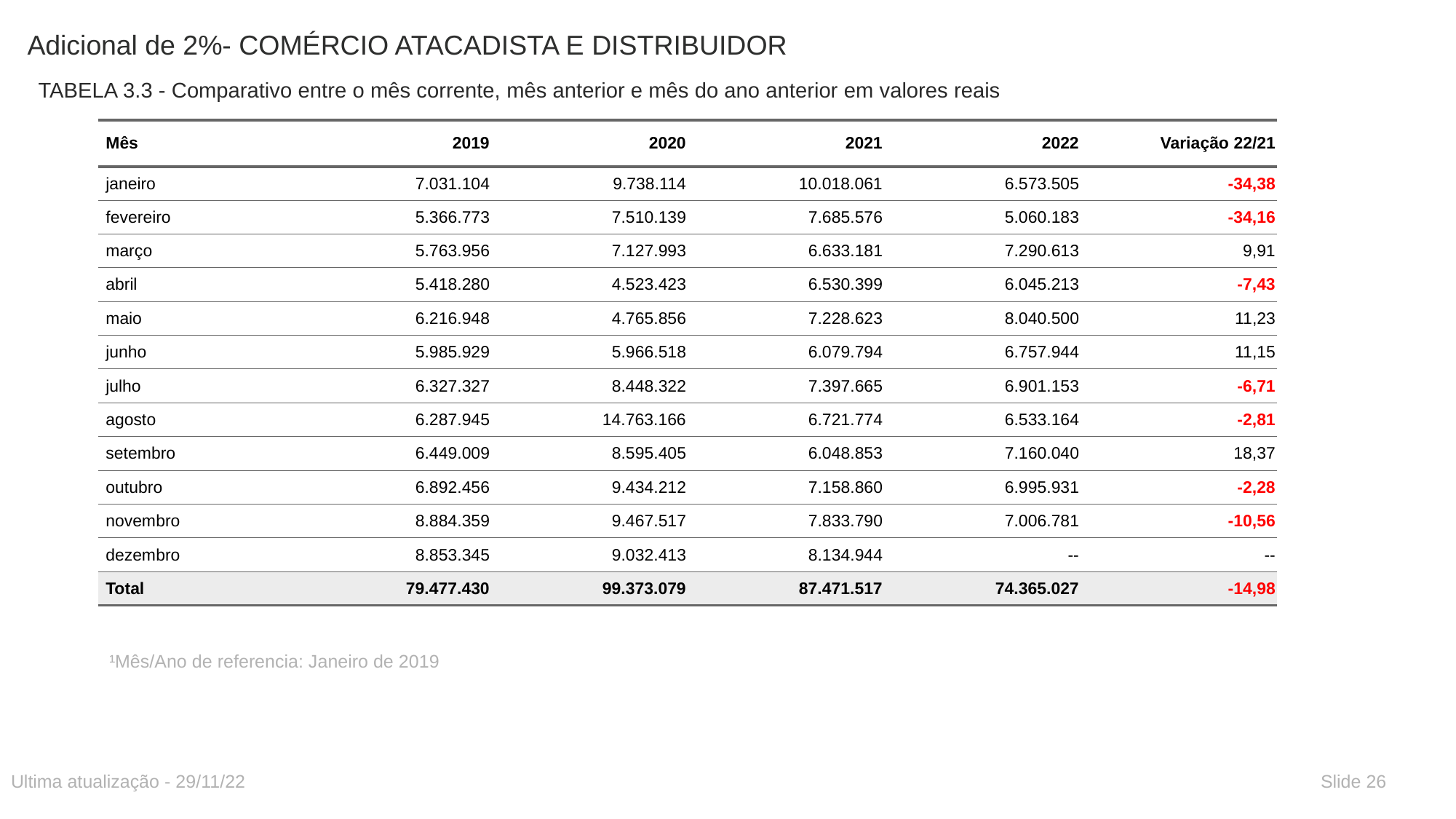

# Adicional de 2%- COMÉRCIO ATACADISTA E DISTRIBUIDOR
TABELA 3.3 - Comparativo entre o mês corrente, mês anterior e mês do ano anterior em valores reais
| Mês | 2019 | 2020 | 2021 | 2022 | Variação 22/21 |
| --- | --- | --- | --- | --- | --- |
| janeiro | 7.031.104 | 9.738.114 | 10.018.061 | 6.573.505 | -34,38 |
| fevereiro | 5.366.773 | 7.510.139 | 7.685.576 | 5.060.183 | -34,16 |
| março | 5.763.956 | 7.127.993 | 6.633.181 | 7.290.613 | 9,91 |
| abril | 5.418.280 | 4.523.423 | 6.530.399 | 6.045.213 | -7,43 |
| maio | 6.216.948 | 4.765.856 | 7.228.623 | 8.040.500 | 11,23 |
| junho | 5.985.929 | 5.966.518 | 6.079.794 | 6.757.944 | 11,15 |
| julho | 6.327.327 | 8.448.322 | 7.397.665 | 6.901.153 | -6,71 |
| agosto | 6.287.945 | 14.763.166 | 6.721.774 | 6.533.164 | -2,81 |
| setembro | 6.449.009 | 8.595.405 | 6.048.853 | 7.160.040 | 18,37 |
| outubro | 6.892.456 | 9.434.212 | 7.158.860 | 6.995.931 | -2,28 |
| novembro | 8.884.359 | 9.467.517 | 7.833.790 | 7.006.781 | -10,56 |
| dezembro | 8.853.345 | 9.032.413 | 8.134.944 | -- | -- |
| Total | 79.477.430 | 99.373.079 | 87.471.517 | 74.365.027 | -14,98 |
¹Mês/Ano de referencia: Janeiro de 2019
Ultima atualização - 29/11/22
Slide 26